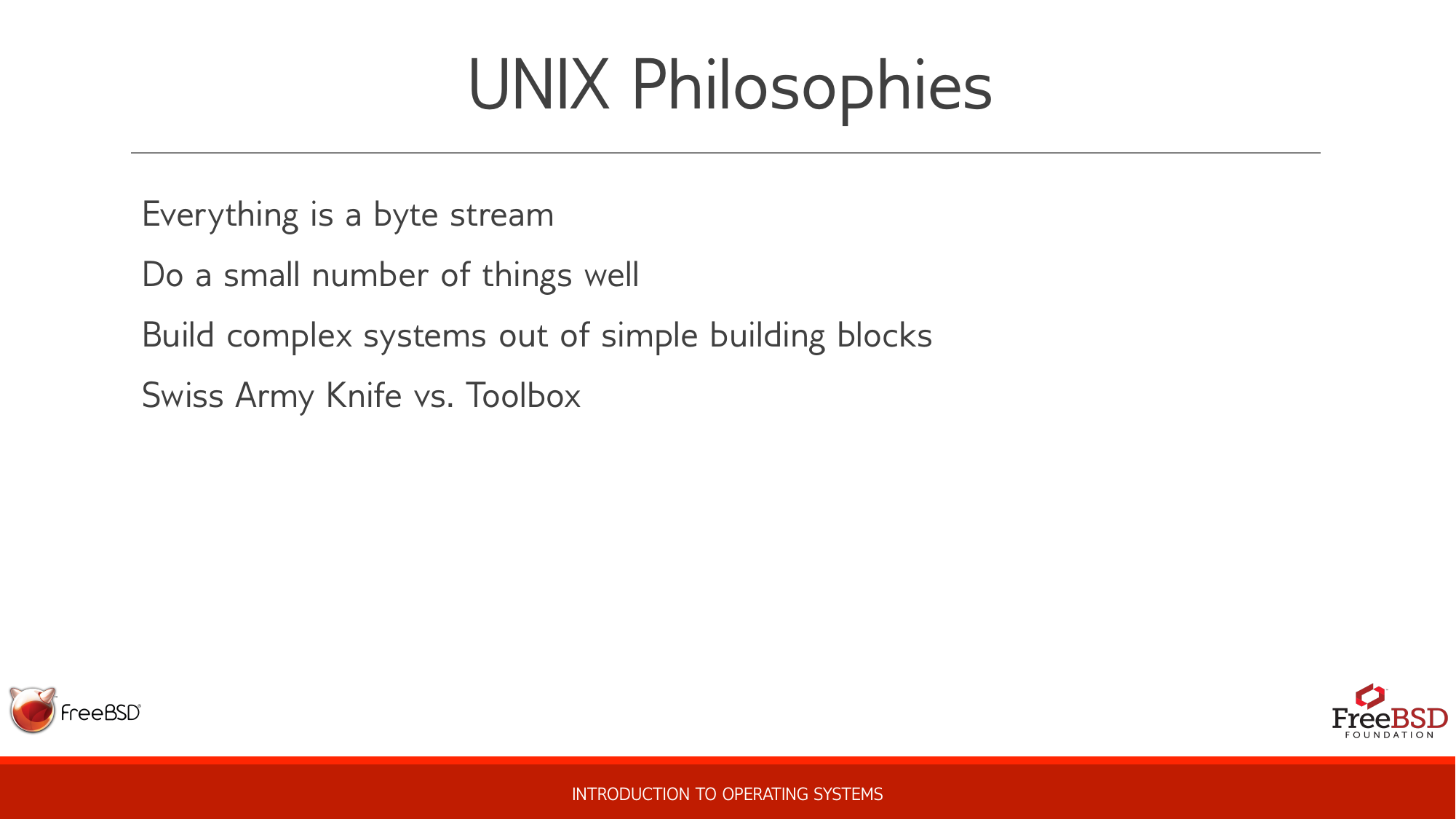

# UNIX Philosophies
Everything is a byte stream
Do a small number of things well
Build complex systems out of simple building blocks
Swiss Army Knife vs. Toolbox
Introduction to Operating Systems